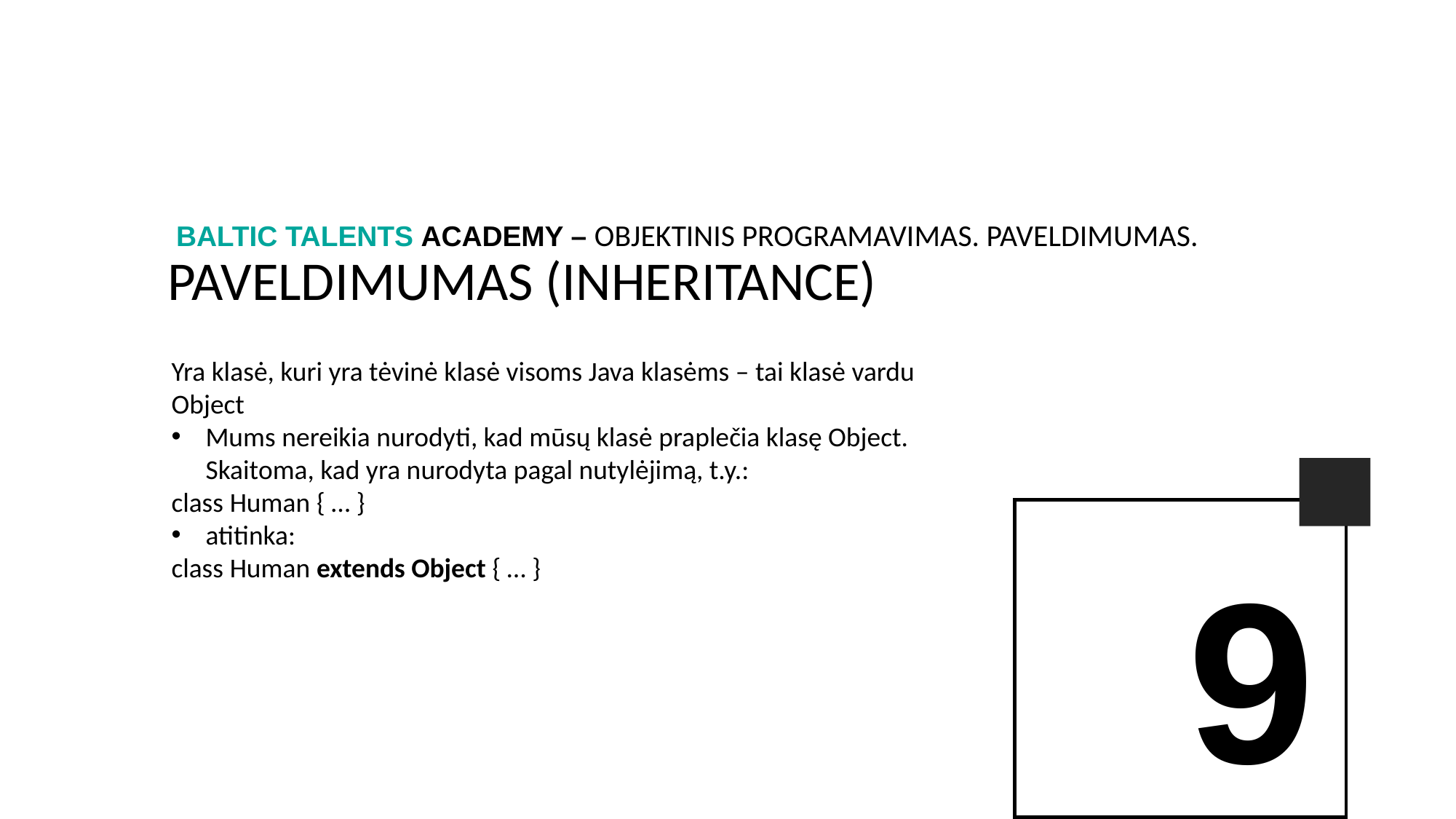

BALTIc TALENTs AcADEMy – Objektinis programavimas. Paveldimumas.
PAVELDIMUMAS (INHERITANCE)
Yra klasė, kuri yra tėvinė klasė visoms Java klasėms – tai klasė vardu Object
Mums nereikia nurodyti, kad mūsų klasė praplečia klasę Object. Skaitoma, kad yra nurodyta pagal nutylėjimą, t.y.:
class Human { … }
atitinka:
class Human extends Object { … }

9